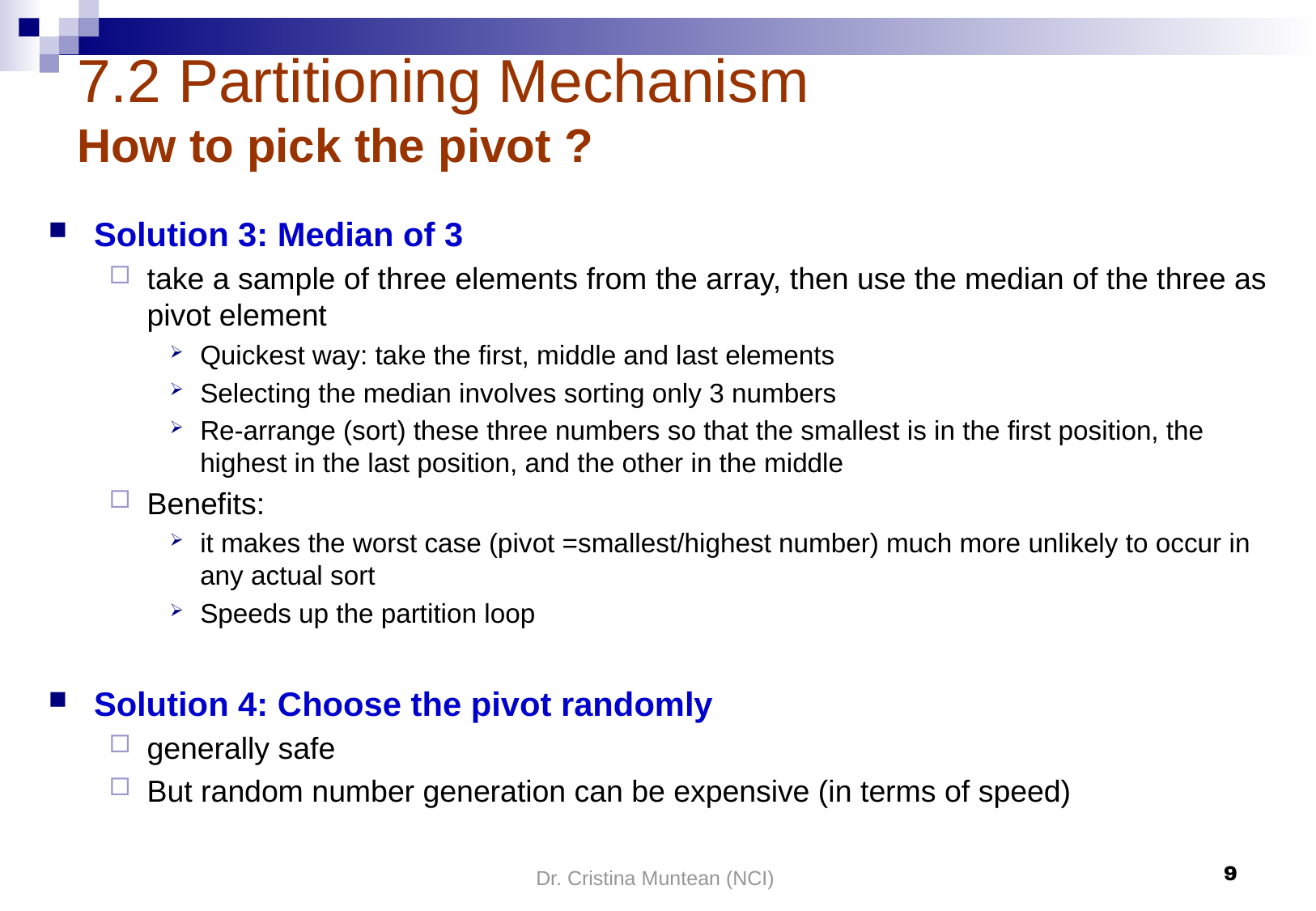

# 7.2 Partitioning Mechanism How to pick the pivot ?
Solution 3: Median of 3
take a sample of three elements from the array, then use the median of the three as pivot element
Quickest way: take the first, middle and last elements
Selecting the median involves sorting only 3 numbers
Re-arrange (sort) these three numbers so that the smallest is in the first position, the highest in the last position, and the other in the middle
Benefits:
it makes the worst case (pivot =smallest/highest number) much more unlikely to occur in any actual sort
Speeds up the partition loop

Solution 4: Choose the pivot randomly
generally safe
But random number generation can be expensive (in terms of speed)
9
Dr. Cristina Muntean (NCI)